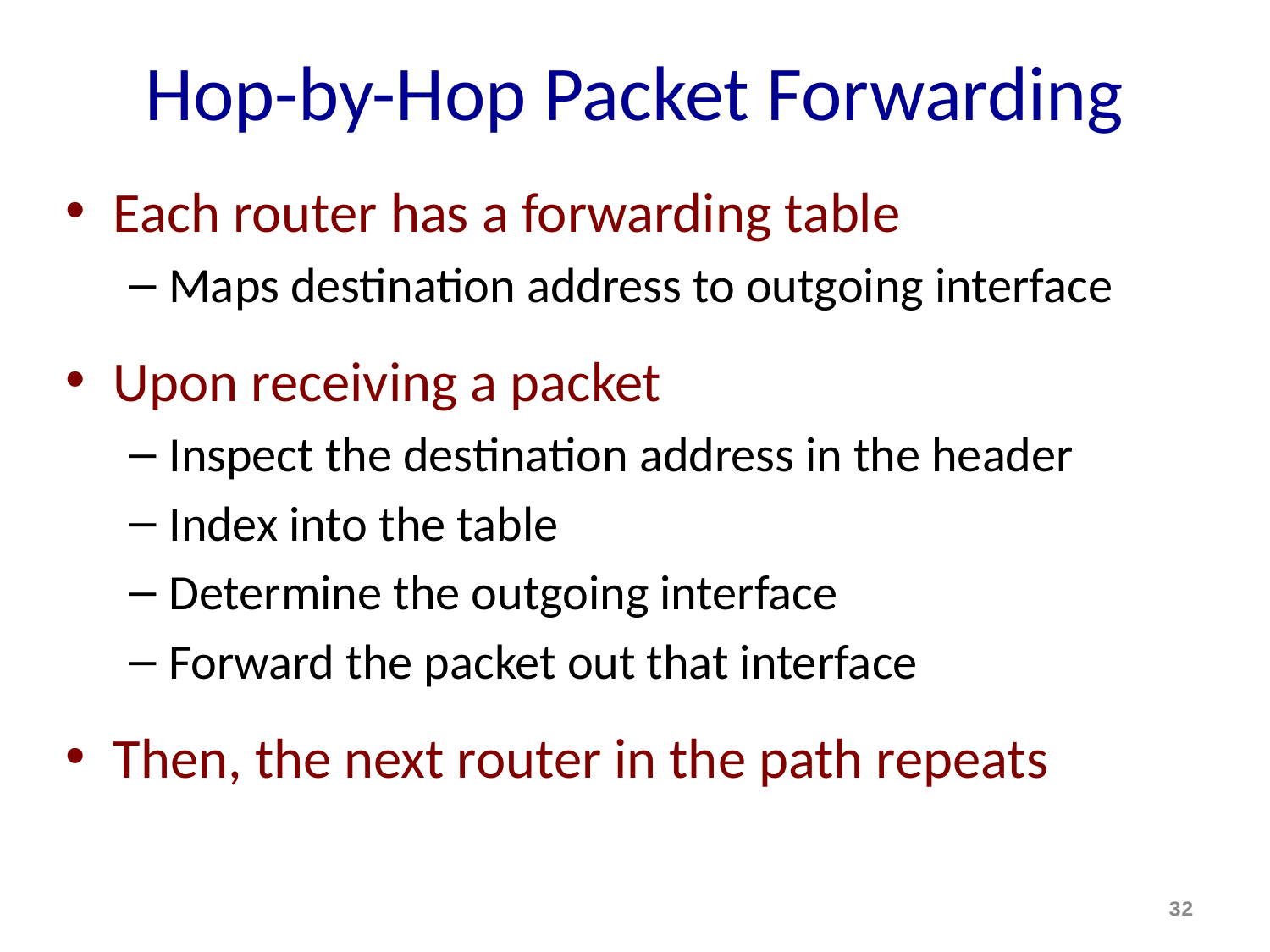

# Hop-by-Hop Packet Forwarding
Each router has a forwarding table
Maps destination address to outgoing interface
Upon receiving a packet
Inspect the destination address in the header
Index into the table
Determine the outgoing interface
Forward the packet out that interface
Then, the next router in the path repeats
32